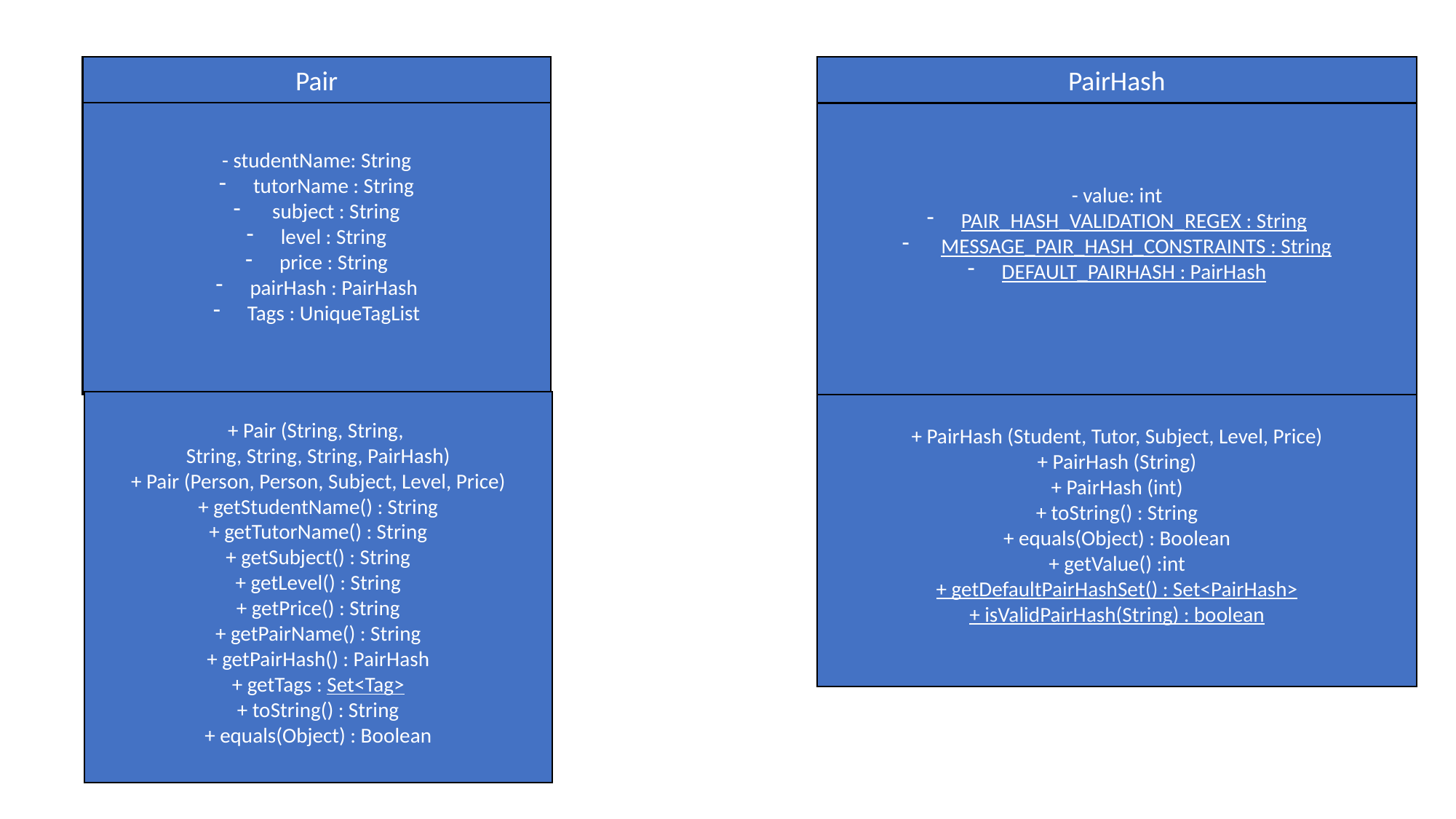

Pair
PairHash
- studentName: String
tutorName : String
 subject : String
level : String
price : String
pairHash : PairHash
Tags : UniqueTagList

- value: int
PAIR_HASH_VALIDATION_REGEX : String
 MESSAGE_PAIR_HASH_CONSTRAINTS : String
DEFAULT_PAIRHASH : PairHash

+ Pair (String, String,
String, String, String, PairHash)
+ Pair (Person, Person, Subject, Level, Price)
+ getStudentName() : String
+ getTutorName() : String
+ getSubject() : String
+ getLevel() : String
+ getPrice() : String
+ getPairName() : String
+ getPairHash() : PairHash
+ getTags : Set<Tag>
+ toString() : String
+ equals(Object) : Boolean

+ PairHash (Student, Tutor, Subject, Level, Price)
+ PairHash (String)
+ PairHash (int)
+ toString() : String
+ equals(Object) : Boolean
+ getValue() :int
+ getDefaultPairHashSet() : Set<PairHash>
+ isValidPairHash(String) : boolean